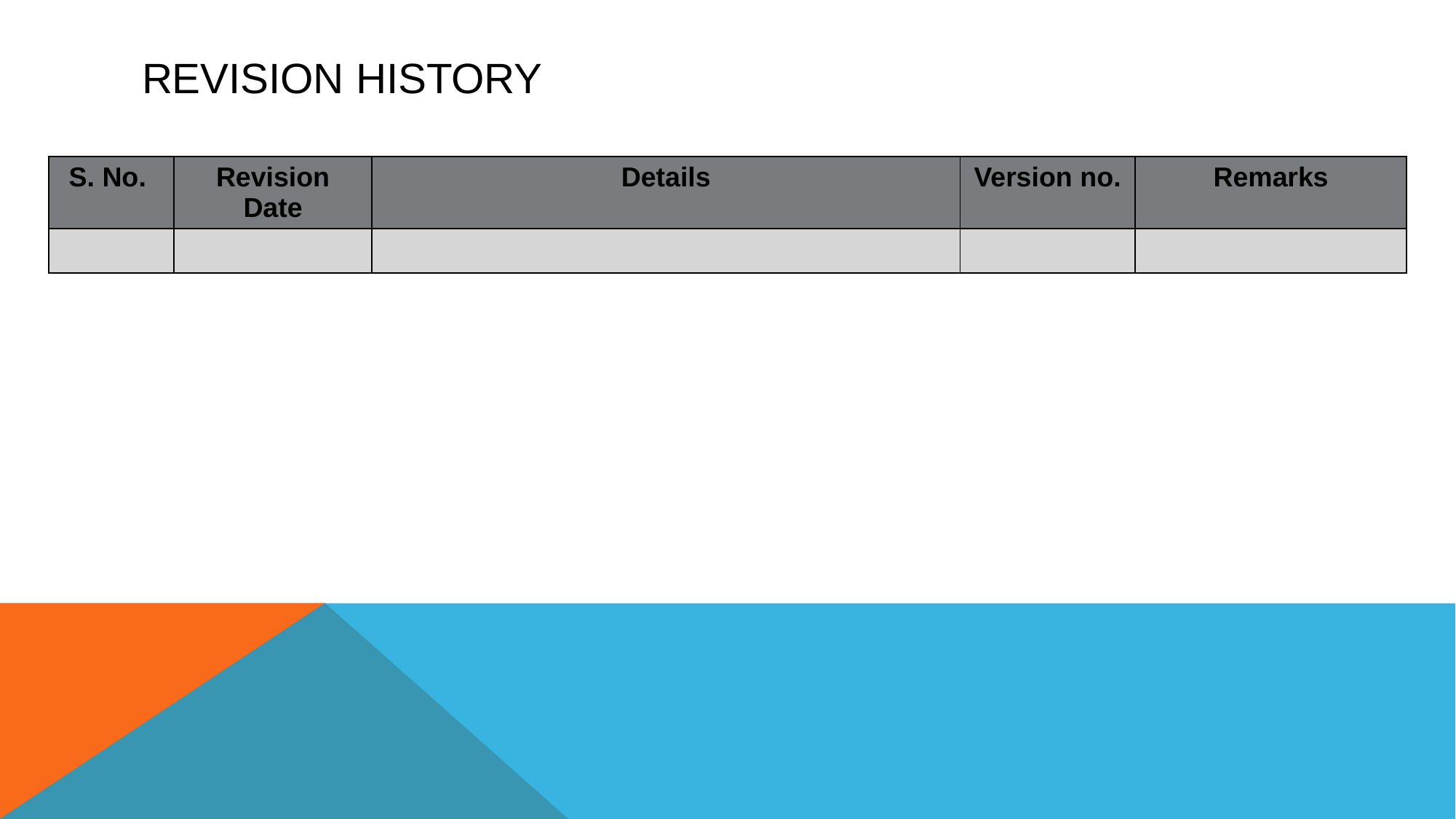

# Revision History
| S. No. | Revision Date | Details | Version no. | Remarks |
| --- | --- | --- | --- | --- |
|  |  |  |  |  |